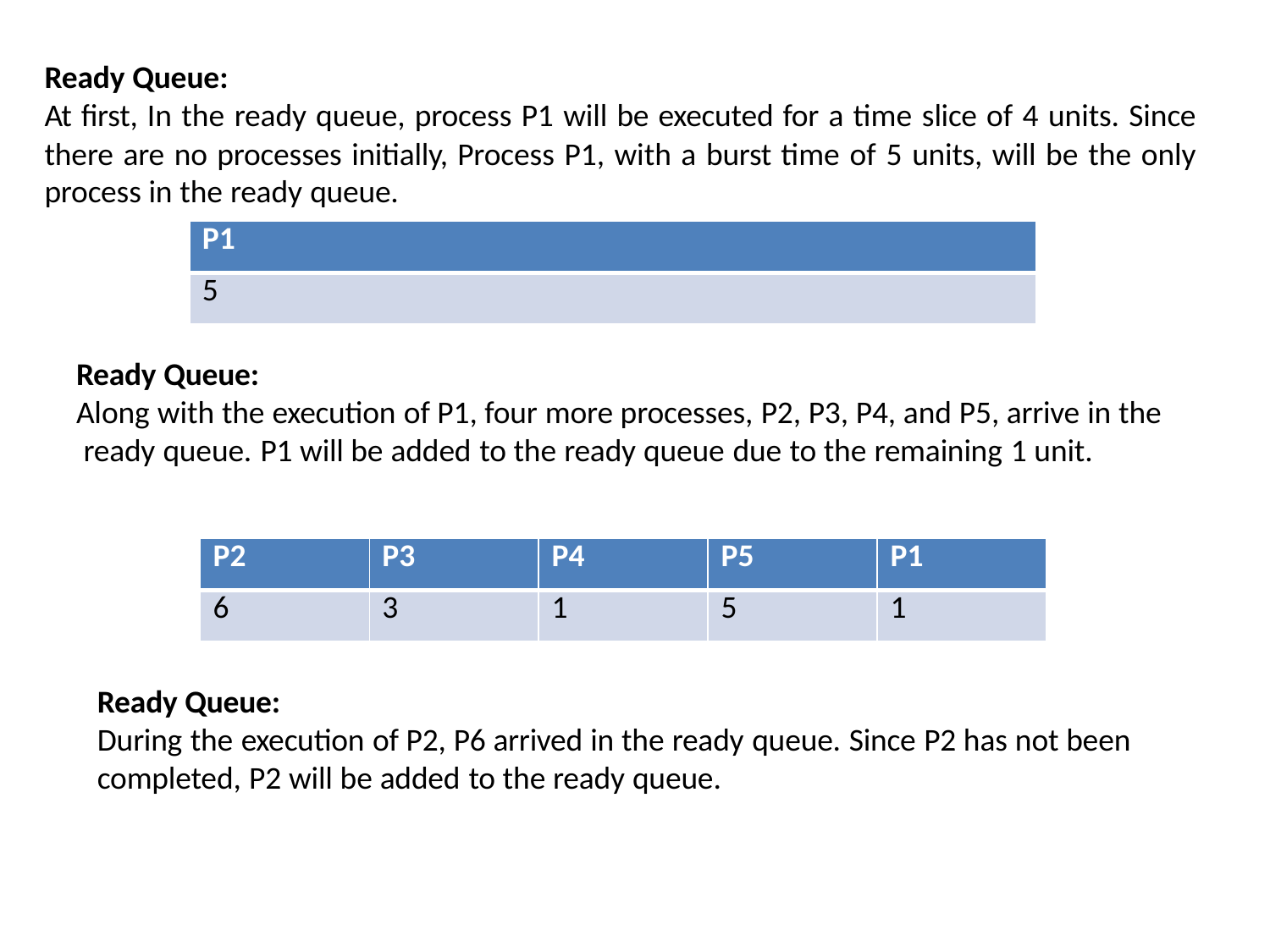

Ready Queue:
At first, In the ready queue, process P1 will be executed for a time slice of 4 units. Since  there are no processes initially, Process P1, with a burst time of 5 units, will be the only  process in the ready queue.
| P1 |
| --- |
| 5 |
Ready Queue:
Along with the execution of P1, four more processes, P2, P3, P4, and P5, arrive in the  ready queue. P1 will be added to the ready queue due to the remaining 1 unit.
| P2 | P3 | P4 | P5 | P1 |
| --- | --- | --- | --- | --- |
| 6 | 3 | 1 | 5 | 1 |
Ready Queue:
During the execution of P2, P6 arrived in the ready queue. Since P2 has not been
completed, P2 will be added to the ready queue.